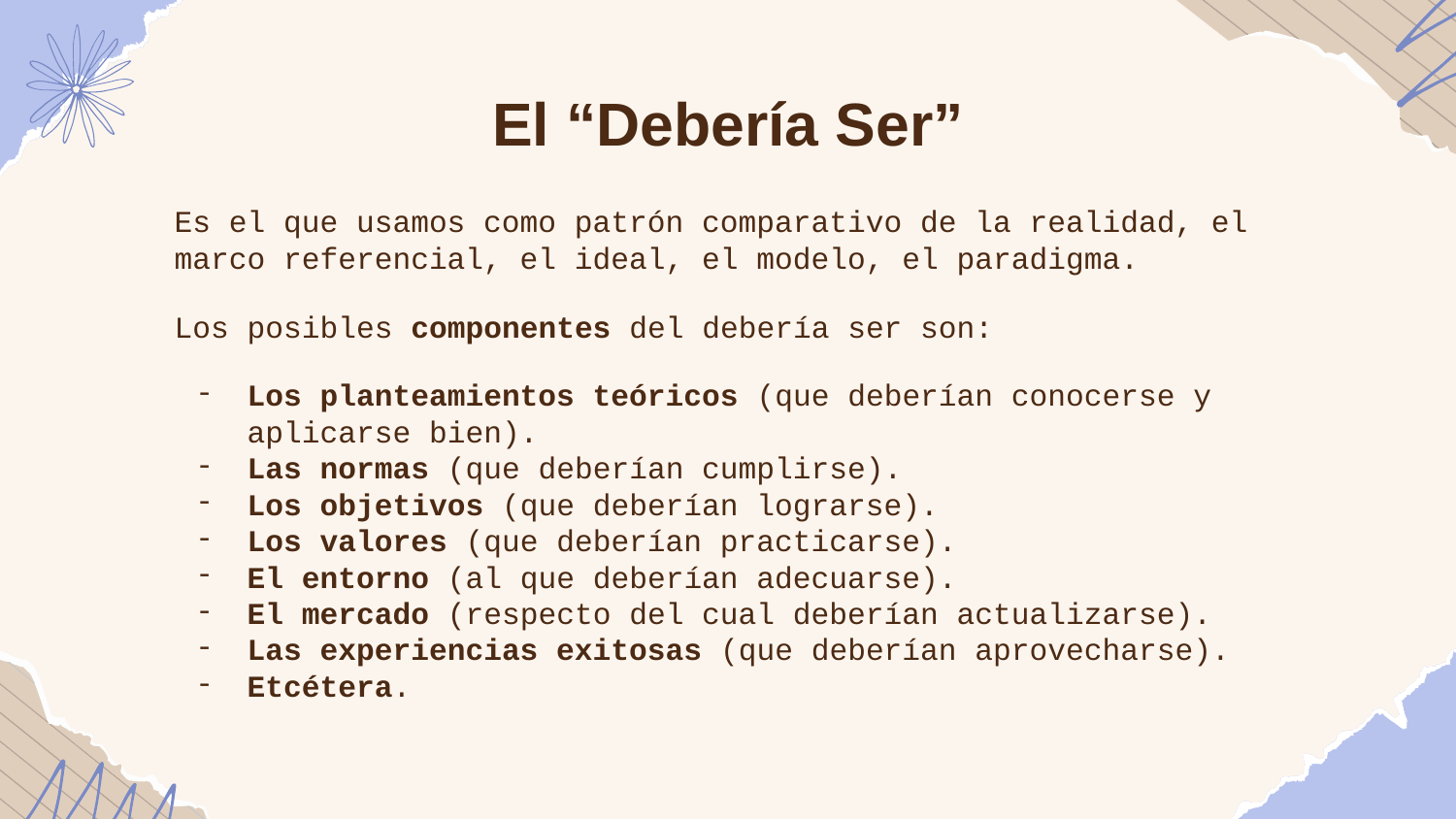

# El “Debería Ser”
Es el que usamos como patrón comparativo de la realidad, el marco referencial, el ideal, el modelo, el paradigma.
Los posibles componentes del debería ser son:
Los planteamientos teóricos (que deberían conocerse y aplicarse bien).
Las normas (que deberían cumplirse).
Los objetivos (que deberían lograrse).
Los valores (que deberían practicarse).
El entorno (al que deberían adecuarse).
El mercado (respecto del cual deberían actualizarse).
Las experiencias exitosas (que deberían aprovecharse).
Etcétera.